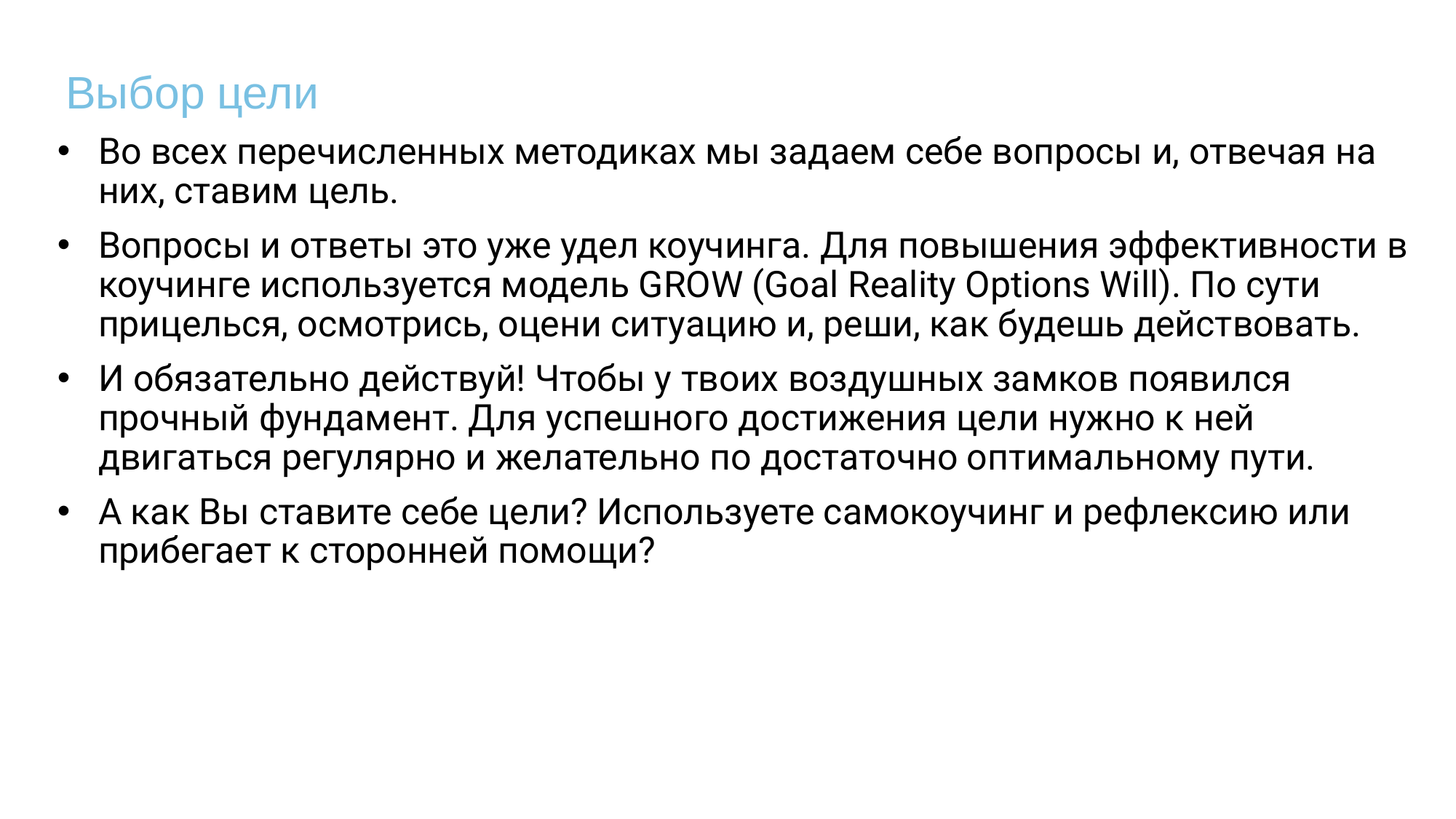

# Выбор цели
Во всех перечисленных методиках мы задаем себе вопросы и, отвечая на них, ставим цель.
Вопросы и ответы это уже удел коучинга. Для повышения эффективности в коучинге используется модель GROW (Goal Reality Options Will). По сути прицелься, осмотрись, оцени ситуацию и, реши, как будешь действовать.
И обязательно действуй! Чтобы у твоих воздушных замков появился прочный фундамент. Для успешного достижения цели нужно к ней двигаться регулярно и желательно по достаточно оптимальному пути.
А как Вы ставите себе цели? Используете самокоучинг и рефлексию или прибегает к сторонней помощи?